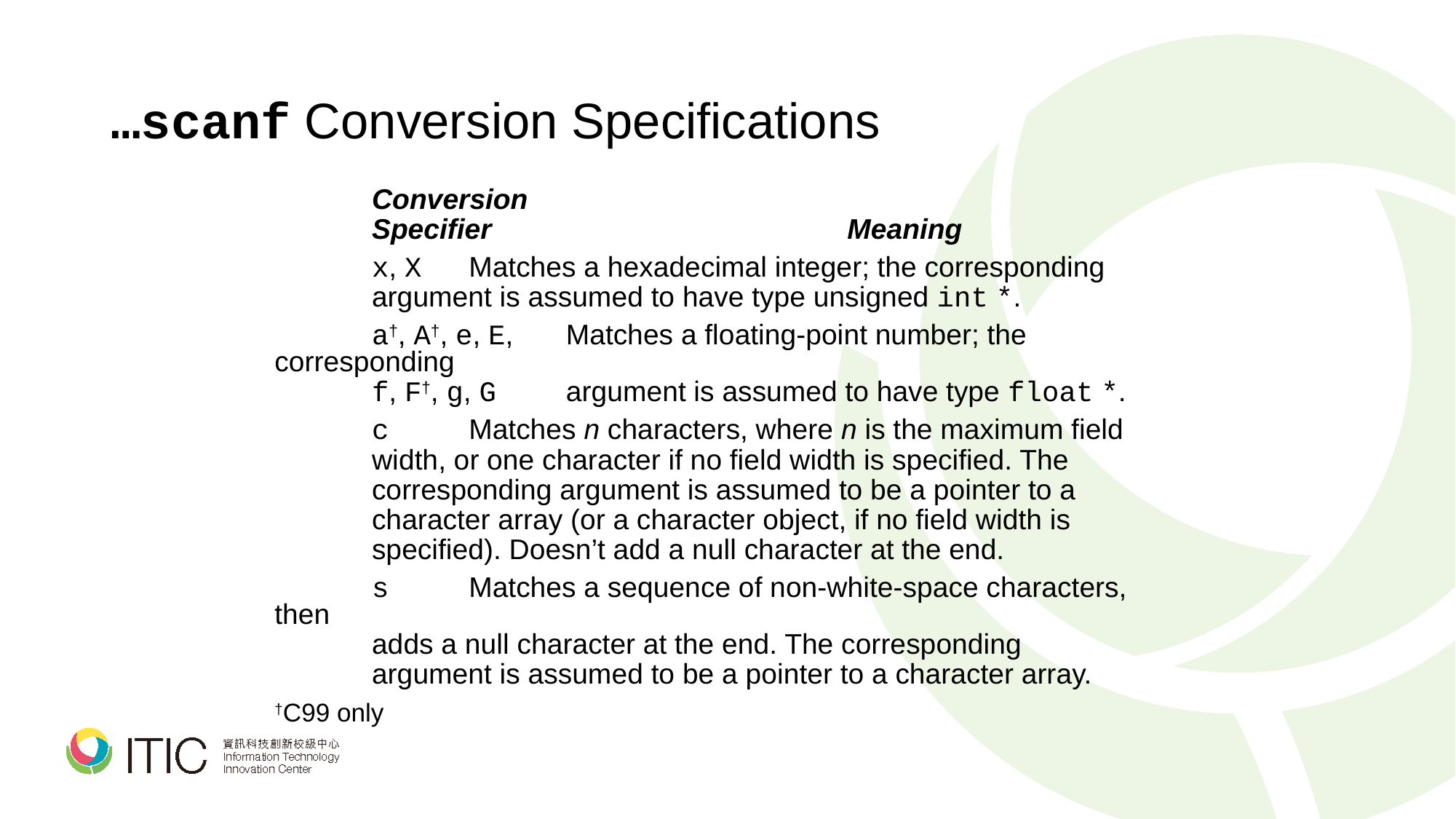

# …scanf Conversion Specifications
	Conversion
	Specifier	                                    Meaning
	x, X	Matches a hexadecimal integer; the corresponding
		argument is assumed to have type unsigned int *.
	a†, A†, e, E,	Matches a floating-point number; the corresponding
	f, F†, g, G	argument is assumed to have type float *.
	c	Matches n characters, where n is the maximum field
		width, or one character if no field width is specified. The
		corresponding argument is assumed to be a pointer to a
		character array (or a character object, if no field width is
		specified). Doesn’t add a null character at the end.
	s	Matches a sequence of non-white-space characters, then
		adds a null character at the end. The corresponding
		argument is assumed to be a pointer to a character array.
†C99 only